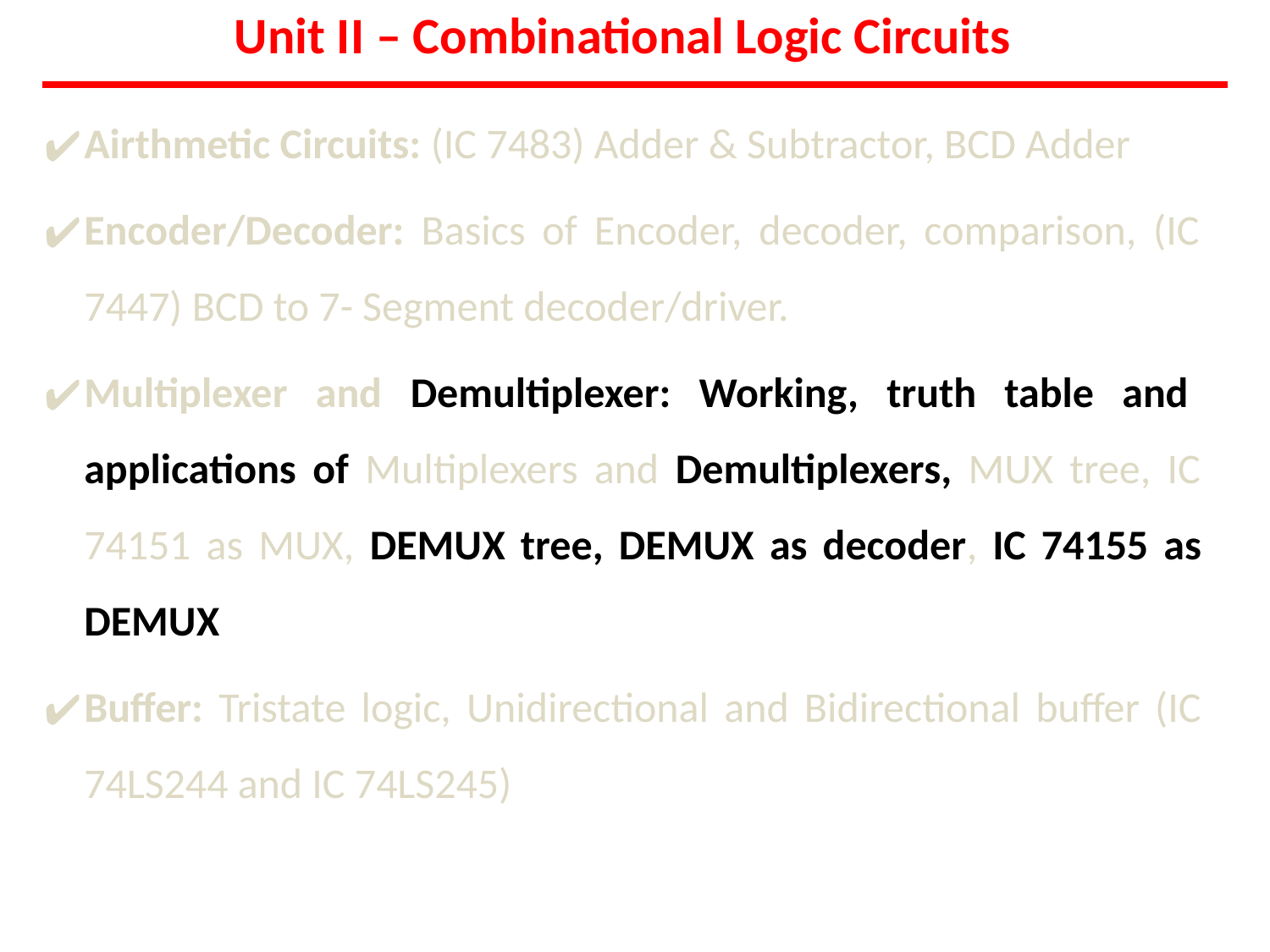

# Unit II – Combinational Logic Circuits

Airthmetic Circuits: (IC 7483) Adder & Subtractor, BCD Adder
Encoder/Decoder: Basics of Encoder, decoder, comparison, (IC  7447) BCD to 7- Segment decoder/driver.
Multiplexer and Demultiplexer: Working, truth table and  applications of Multiplexers and Demultiplexers, MUX tree, IC  74151 as MUX, DEMUX tree, DEMUX as decoder, IC 74155 as  DEMUX
Buffer: Tristate logic, Unidirectional and Bidirectional buffer (IC  74LS244 and IC 74LS245)